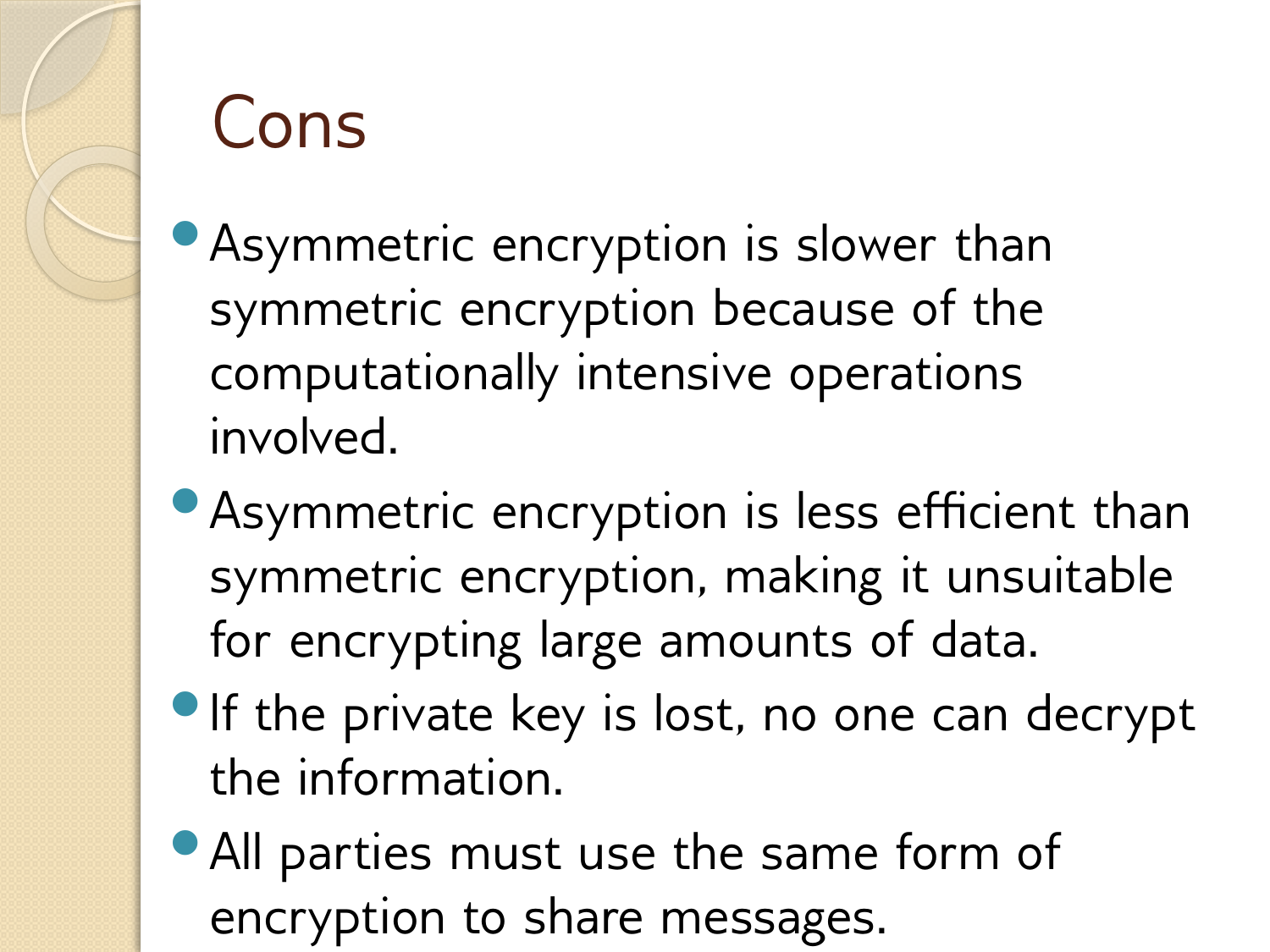

# Cons
Asymmetric encryption is slower than symmetric encryption because of the computationally intensive operations involved.
Asymmetric encryption is less efficient than symmetric encryption, making it unsuitable for encrypting large amounts of data.
If the private key is lost, no one can decrypt the information.
All parties must use the same form of encryption to share messages.